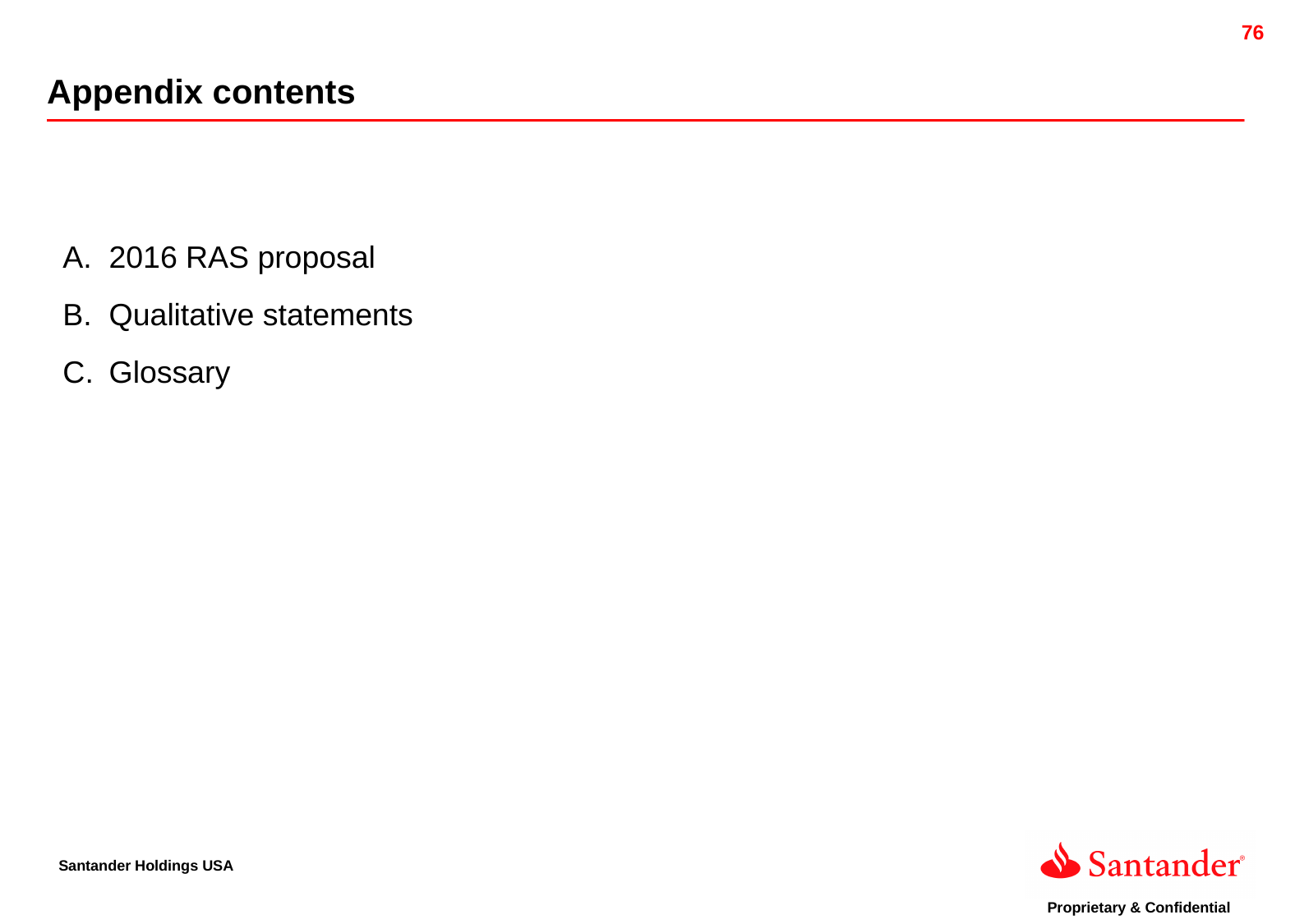

Appendix contents
2016 RAS proposal
Qualitative statements
Glossary